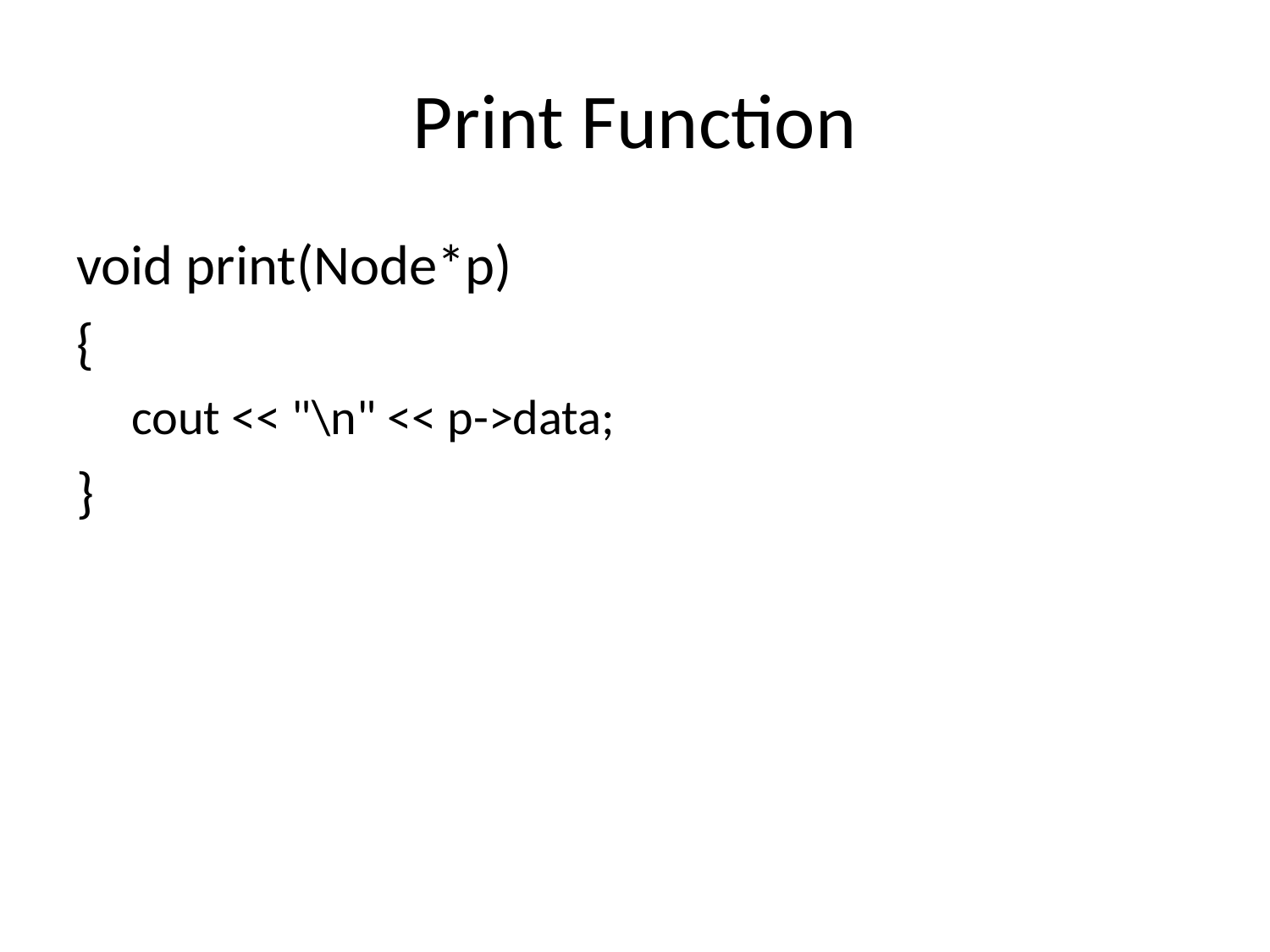

# Print Function
void print(Node*p)
{
cout << "\n" << p->data;
}